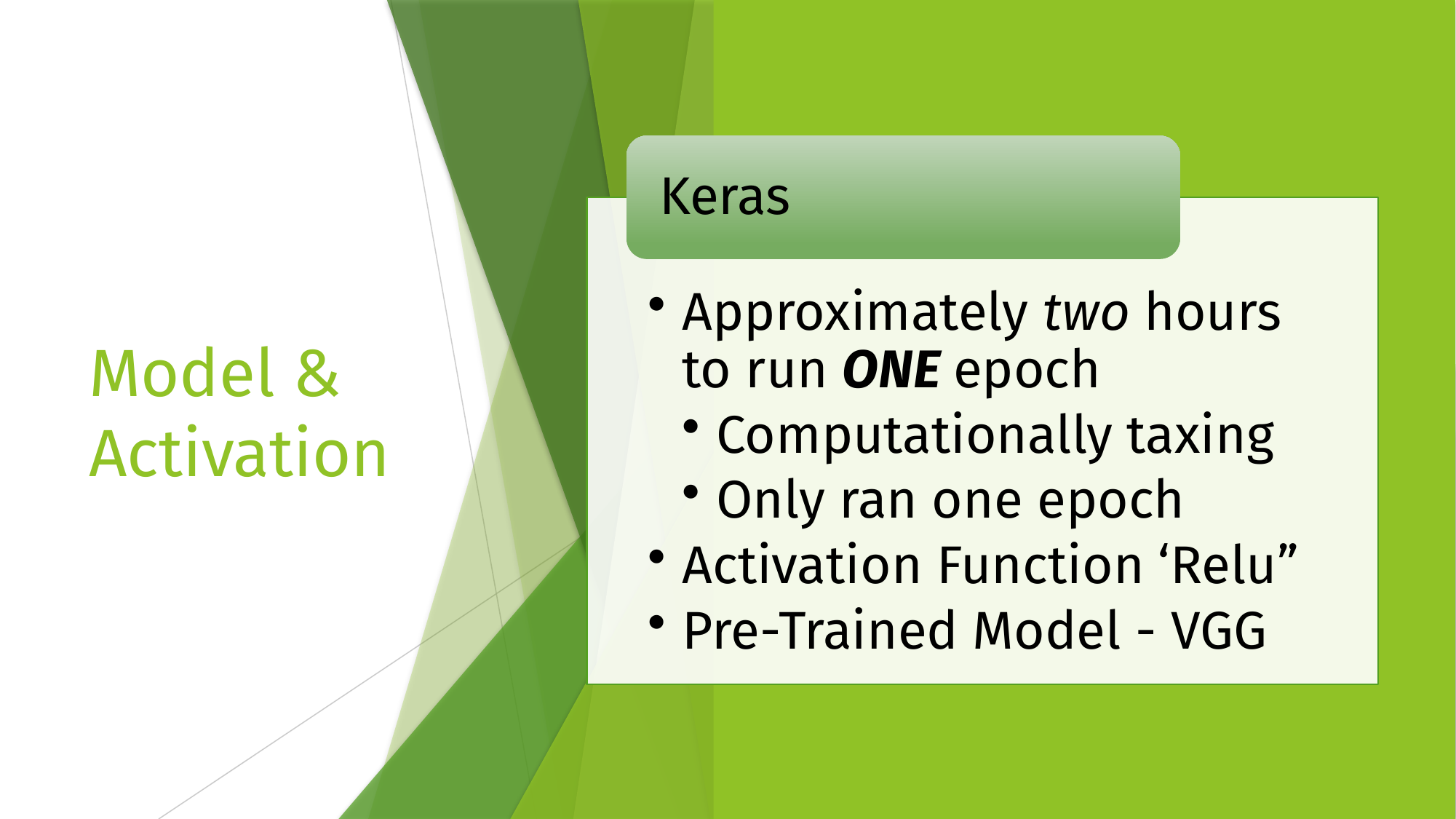

Approximately two hours to run ONE epoch
Computationally taxing
Only ran one epoch
Activation Function ‘Relu”
Pre-Trained Model - VGG
Keras
# Model & Activation